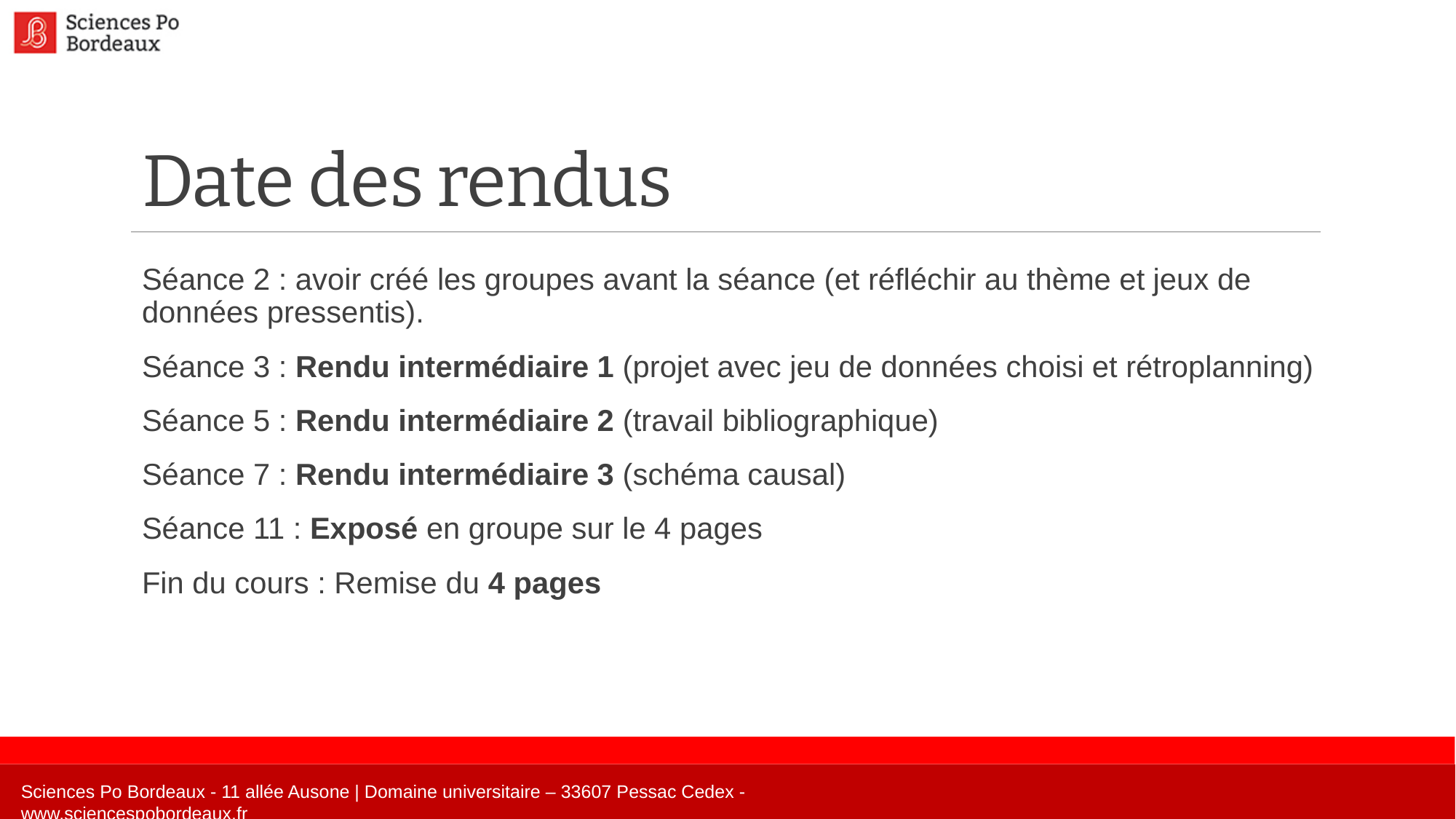

# Date des rendus
Séance 2 : avoir créé les groupes avant la séance (et réfléchir au thème et jeux de données pressentis).
Séance 3 : Rendu intermédiaire 1 (projet avec jeu de données choisi et rétroplanning)
Séance 5 : Rendu intermédiaire 2 (travail bibliographique)
Séance 7 : Rendu intermédiaire 3 (schéma causal)
Séance 11 : Exposé en groupe sur le 4 pages
Fin du cours : Remise du 4 pages